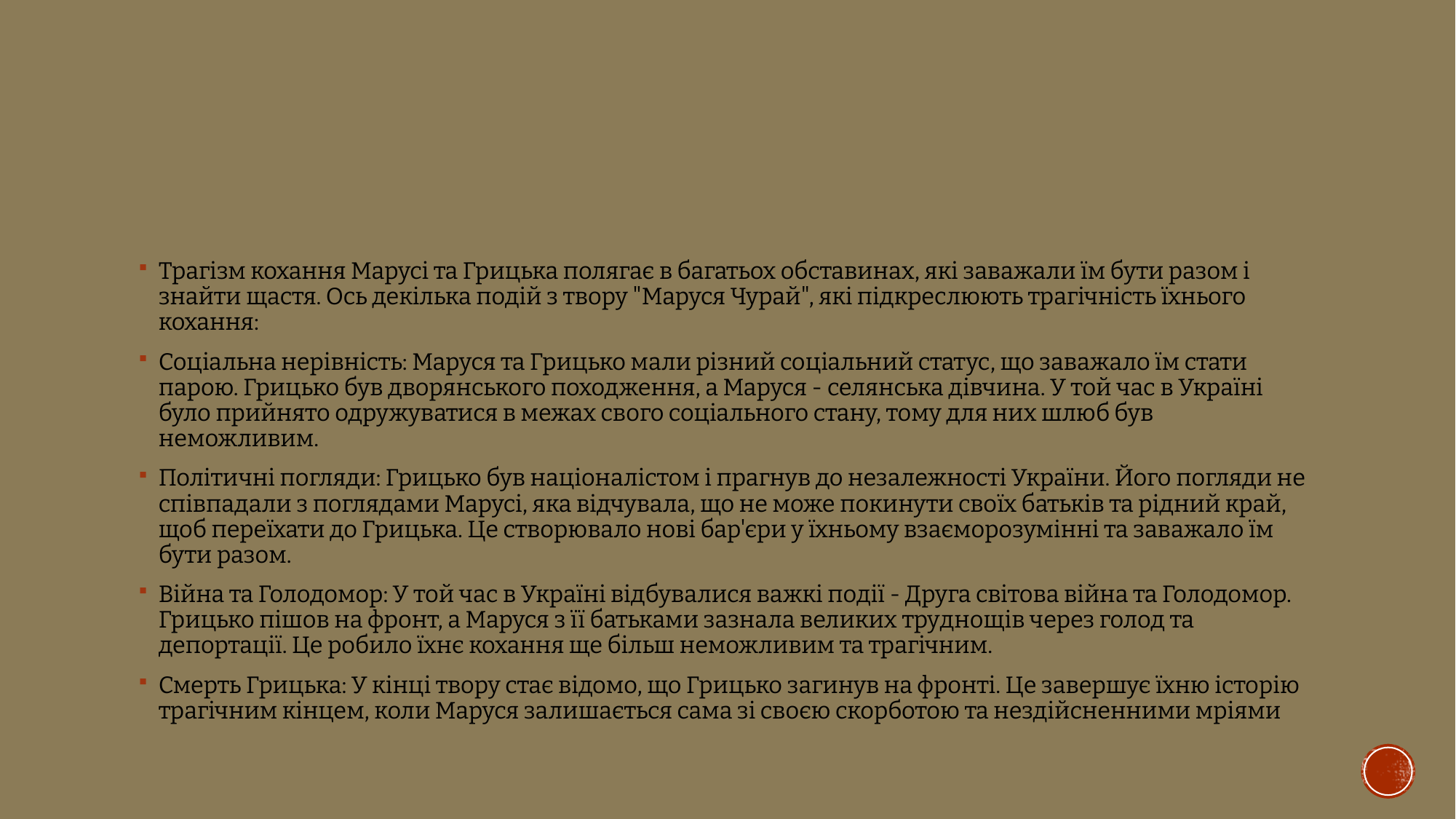

#
Трагізм кохання Марусі та Грицька полягає в багатьох обставинах, які заважали їм бути разом і знайти щастя. Ось декілька подій з твору "Маруся Чурай", які підкреслюють трагічність їхнього кохання:
Соціальна нерівність: Маруся та Грицько мали різний соціальний статус, що заважало їм стати парою. Грицько був дворянського походження, а Маруся - селянська дівчина. У той час в Україні було прийнято одружуватися в межах свого соціального стану, тому для них шлюб був неможливим.
Політичні погляди: Грицько був націоналістом і прагнув до незалежності України. Його погляди не співпадали з поглядами Марусі, яка відчувала, що не може покинути своїх батьків та рідний край, щоб переїхати до Грицька. Це створювало нові бар'єри у їхньому взаєморозумінні та заважало їм бути разом.
Війна та Голодомор: У той час в Україні відбувалися важкі події - Друга світова війна та Голодомор. Грицько пішов на фронт, а Маруся з її батьками зазнала великих труднощів через голод та депортації. Це робило їхнє кохання ще більш неможливим та трагічним.
Смерть Грицька: У кінці твору стає відомо, що Грицько загинув на фронті. Це завершує їхню історію трагічним кінцем, коли Маруся залишається сама зі своєю скорботою та нездійсненними мріями